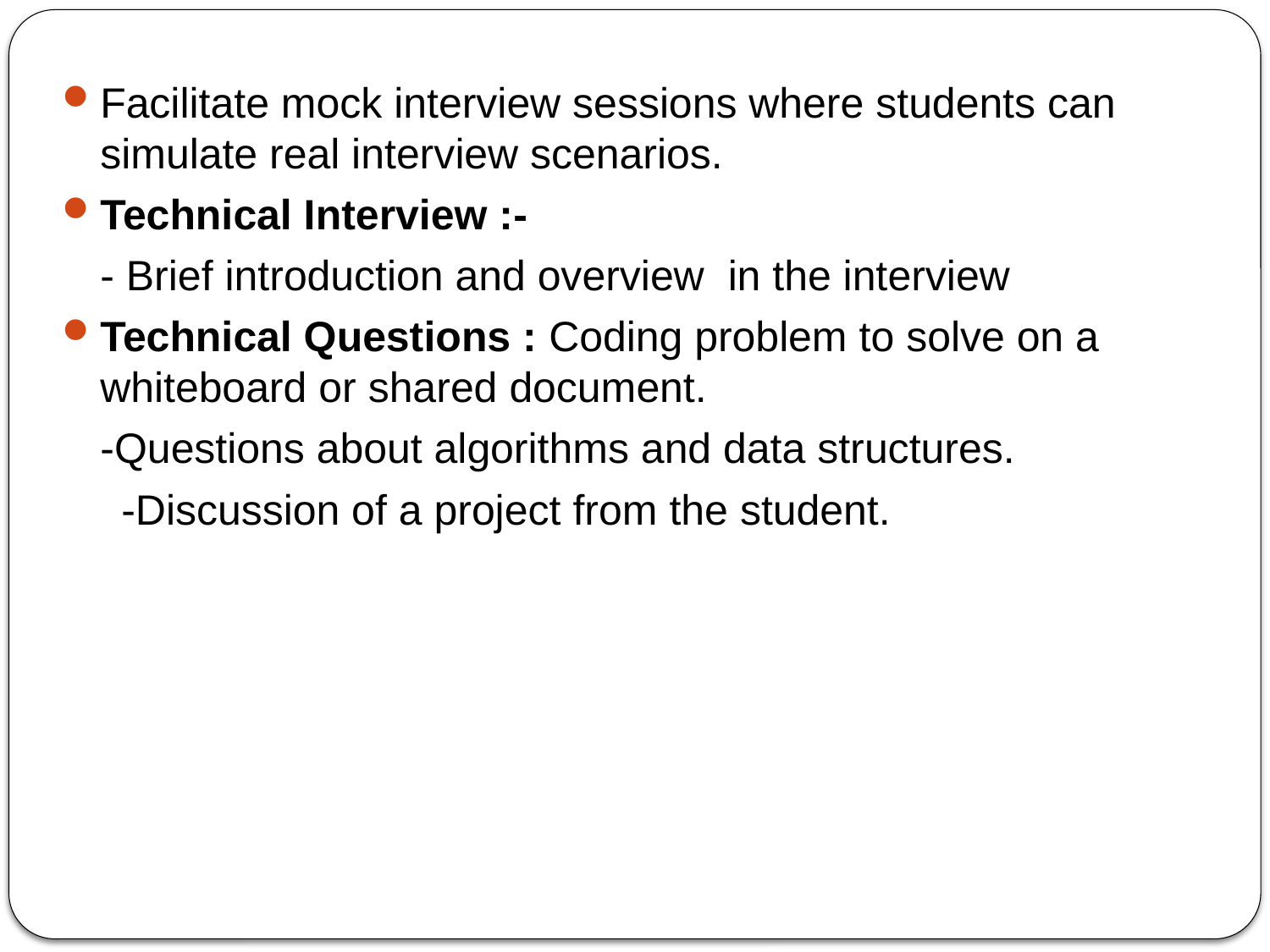

Facilitate mock interview sessions where students can simulate real interview scenarios.
Technical Interview :-
	- Brief introduction and overview  in the interview
Technical Questions : Coding problem to solve on a whiteboard or shared document.
	-Questions about algorithms and data structures.
     -Discussion of a project from the student.